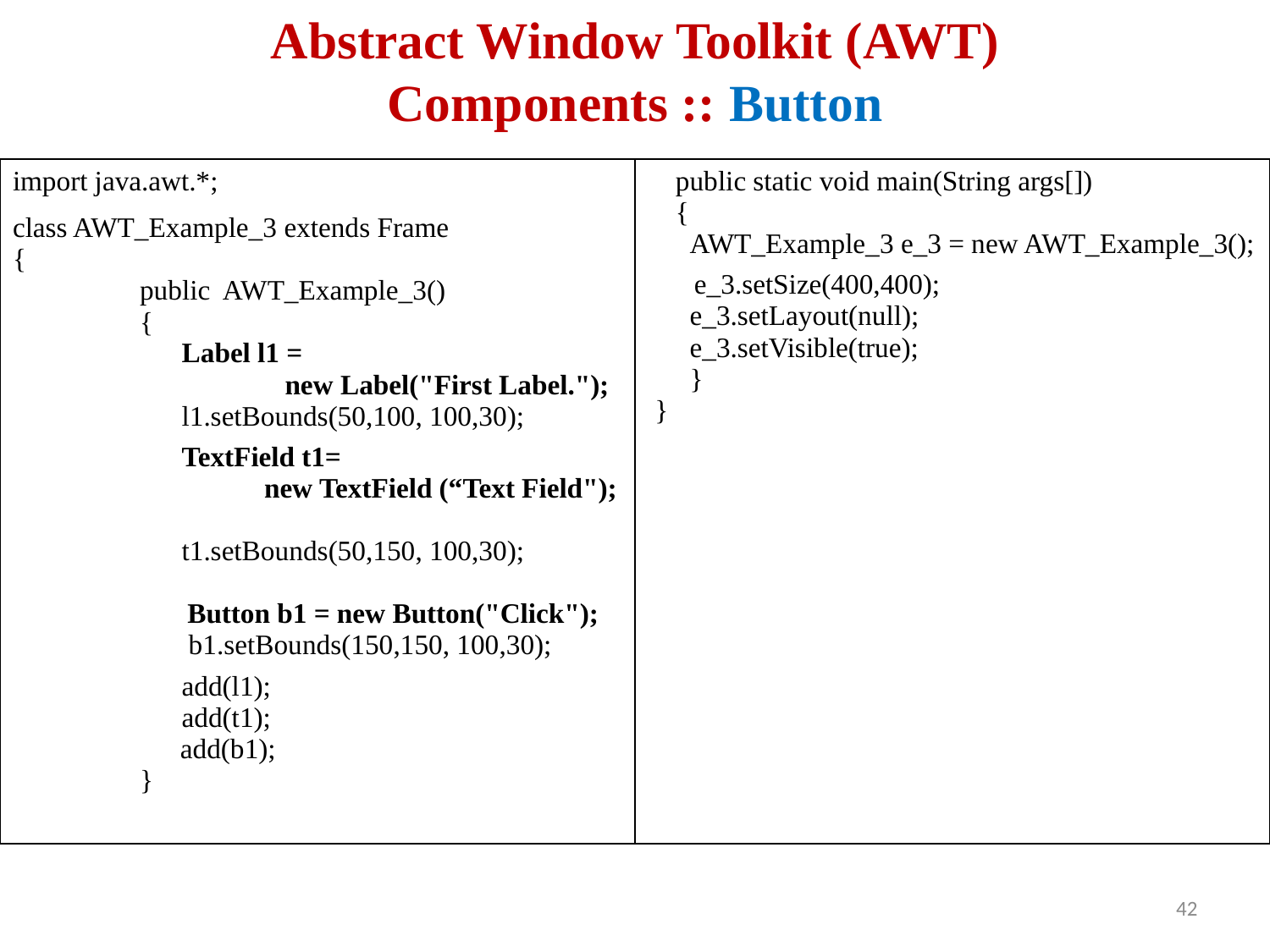

# Abstract Window Toolkit (AWT) Components :: Button
| import java.awt.\*; class AWT\_Example\_3 extends Frame { public AWT\_Example\_3() { Label l1 = new Label("First Label."); l1.setBounds(50,100, 100,30); TextField t1= new TextField (“Text Field"); t1.setBounds(50,150, 100,30); Button b1 = new Button("Click"); b1.setBounds(150,150, 100,30); add(l1); add(t1); add(b1); } | public static void main(String args[]) { AWT\_Example\_3 e\_3 = new AWT\_Example\_3(); e\_3.setSize(400,400); e\_3.setLayout(null);   e\_3.setVisible(true); } } |
| --- | --- |
 42